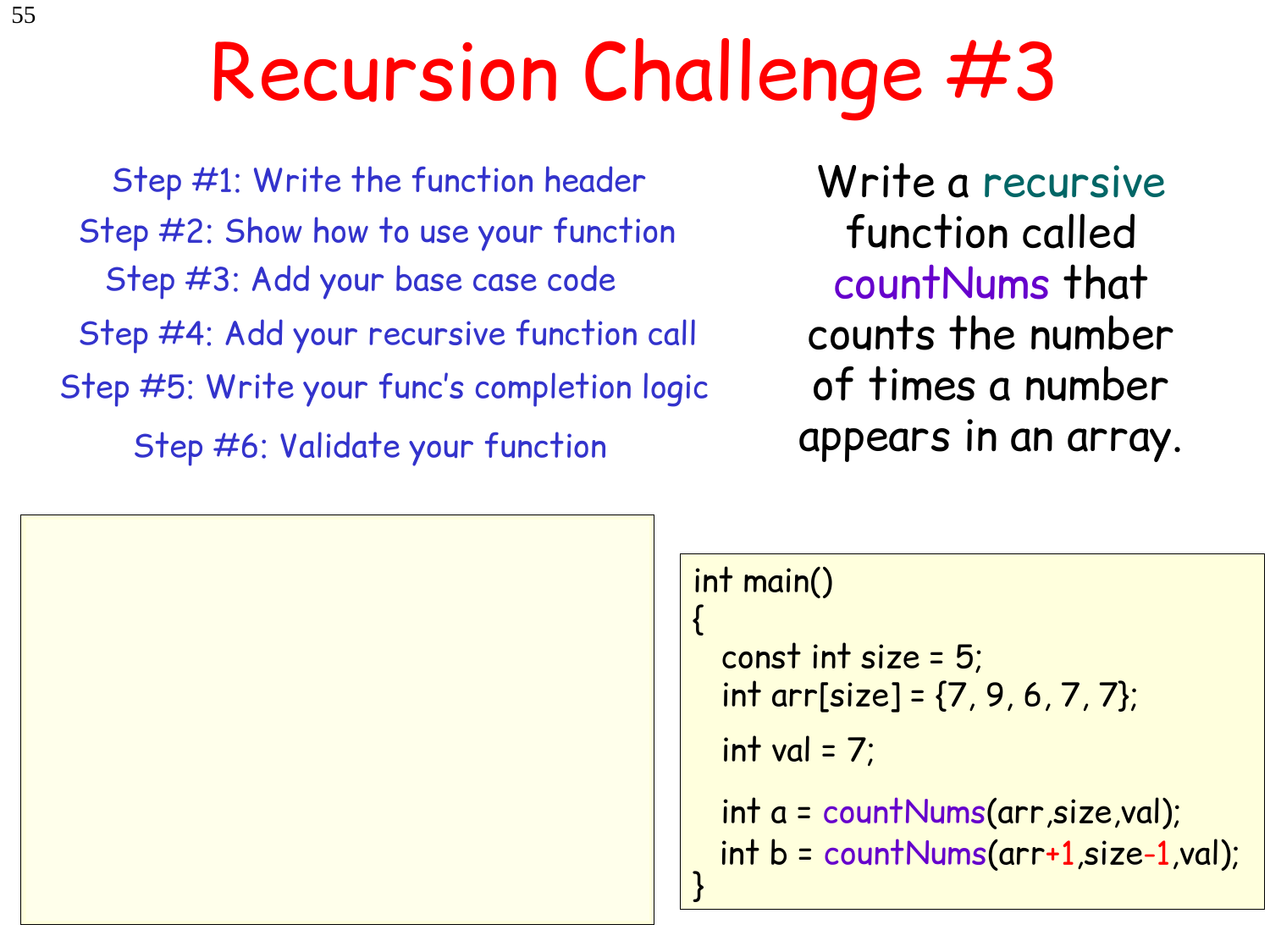

# Recursion Challenge #3
55
Write a recursive function called countNums that counts the number of times a number appears in an array.
Step #1: Write the function header
Step #2: Show how to use your function
Step #3: Add your base case code
Step #4: Add your recursive function call
Step #5: Write your func’s completion logic
Step #6: Validate your function
int countNums(int arr[], int size, int val)
{
}

int main()
{
   const int size = 5;
   int arr[size] = {7, 9, 6, 7, 7};
   int val = 7;

}
if (size == 0)
     return 0;
 int c1 = 0, c2 = 0;
if (arr[0] == val)
     c1 = 1;
int a = countNums(arr,size,val);
c2 = countNums(arr+1,size-1,val);
int b = countNums(arr+1,size-1,val);
return c1 + c2;